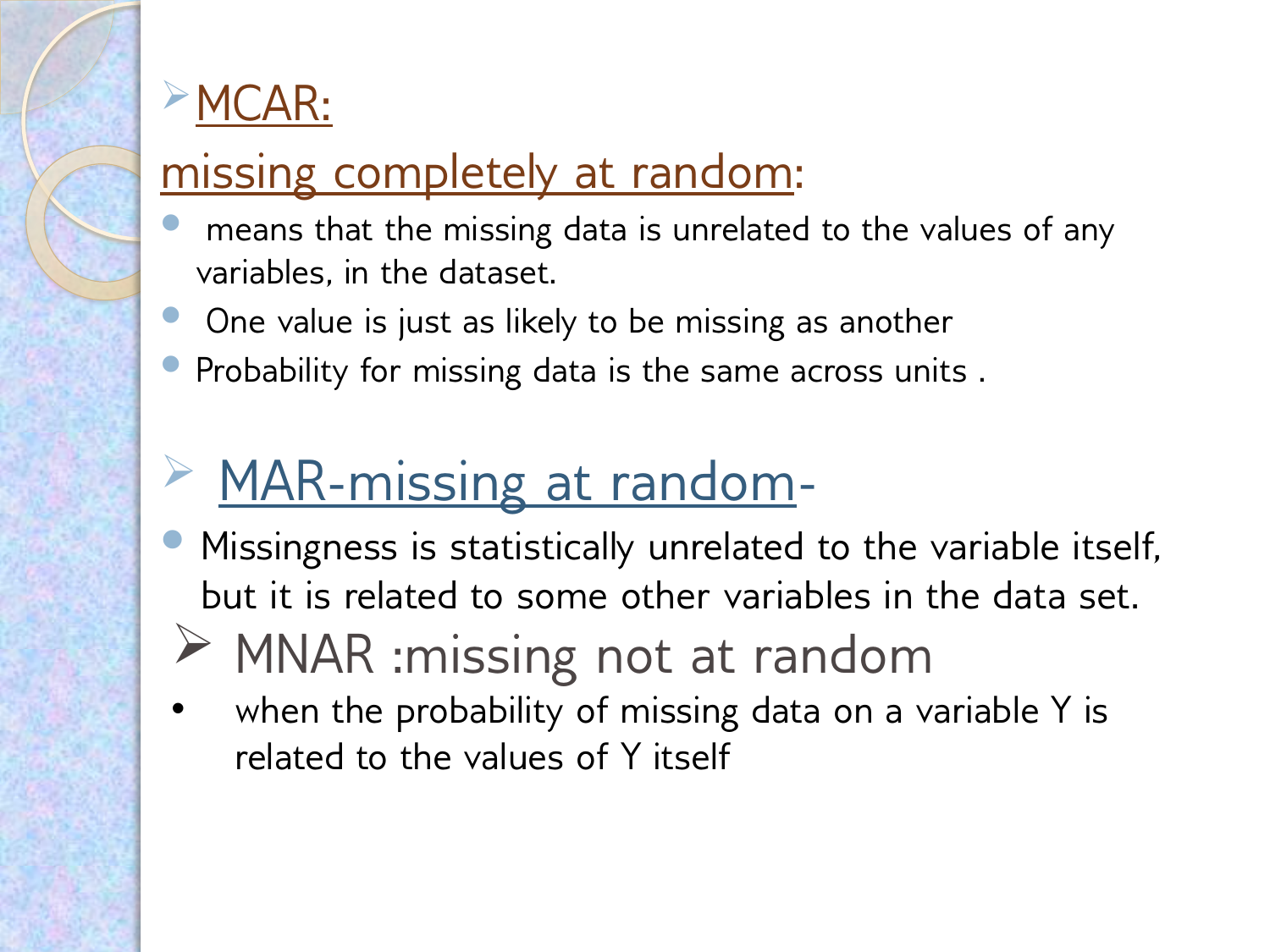

MCAR:
	missing completely at random:
 means that the missing data is unrelated to the values of any variables, in the dataset.
 One value is just as likely to be missing as another
Probability for missing data is the same across units .

 MAR-missing at random-
Missingness is statistically unrelated to the variable itself, but it is related to some other variables in the data set.
MNAR :missing not at random
when the probability of missing data on a variable Y is related to the values of Y itself